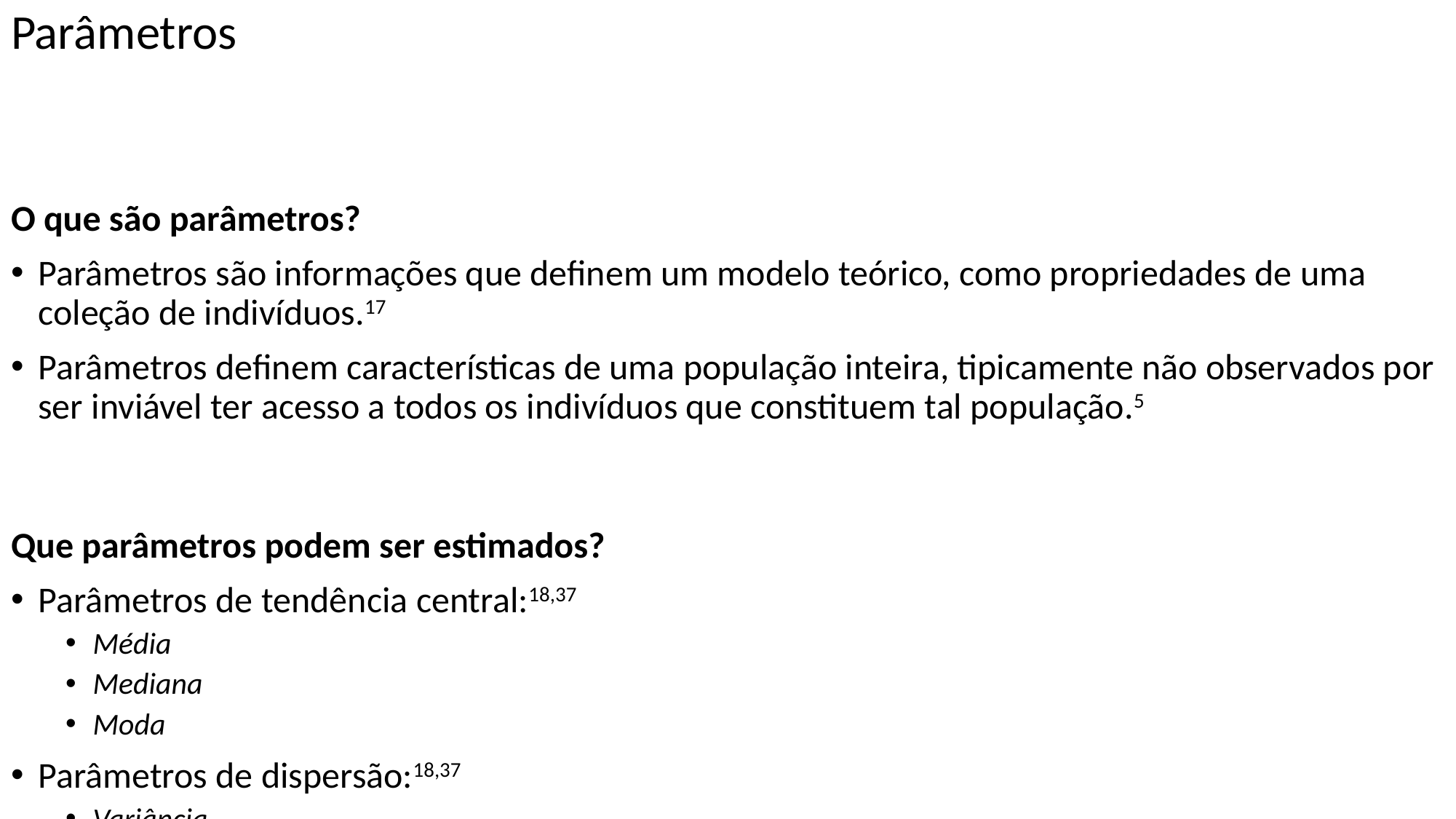

# Parâmetros

O que são parâmetros?
Parâmetros são informações que definem um modelo teórico, como propriedades de uma coleção de indivíduos.17
Parâmetros definem características de uma população inteira, tipicamente não observados por ser inviável ter acesso a todos os indivíduos que constituem tal população.5

Que parâmetros podem ser estimados?
Parâmetros de tendência central:18,37
Média
Mediana
Moda
Parâmetros de dispersão:18,37
Variância
Desvio-padrão: Estima a variabilidade entre as observações e a média amostra, e estima a variabilidade na população.38
Erro-padrão: Estima a variabilidade teórica entre médias amostrais.38
Amplitude
Intervalo interquartil
Intervalo de confiança
Parâmetros de proporção:18,37,39
Frequência absoluta
Frequência relativa
Percentil
Quantil: é o ponto de corte que define a divisão da amostra em grupos de tamanhos iguais. Portanto, não se referem aos grupos em si, mas aos valores que os dividem.39
Parâmetros de distribuição:37
Assimetria
Curtose
Parâmetros de extremos:18
Mínimo
Máximo

O pacote stats40 fornece a função quantile para executar análise de percentis.